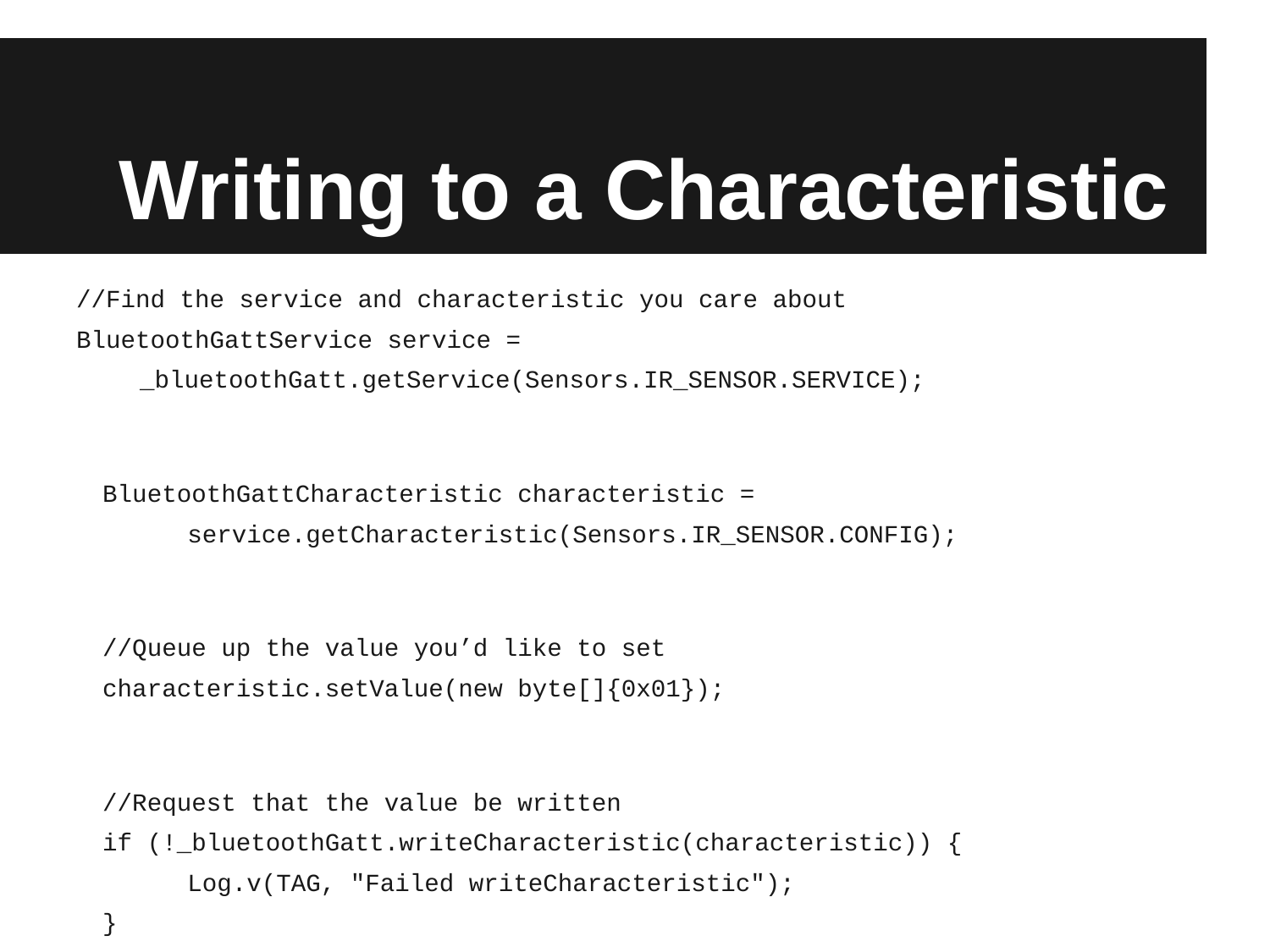

# Writing to a Characteristic
//Find the service and characteristic you care about
BluetoothGattService service =
_bluetoothGatt.getService(Sensors.IR_SENSOR.SERVICE);

BluetoothGattCharacteristic characteristic =
service.getCharacteristic(Sensors.IR_SENSOR.CONFIG);

//Queue up the value you’d like to set
characteristic.setValue(new byte[]{0x01});

//Request that the value be written
if (!_bluetoothGatt.writeCharacteristic(characteristic)) {
Log.v(TAG, "Failed writeCharacteristic");
}